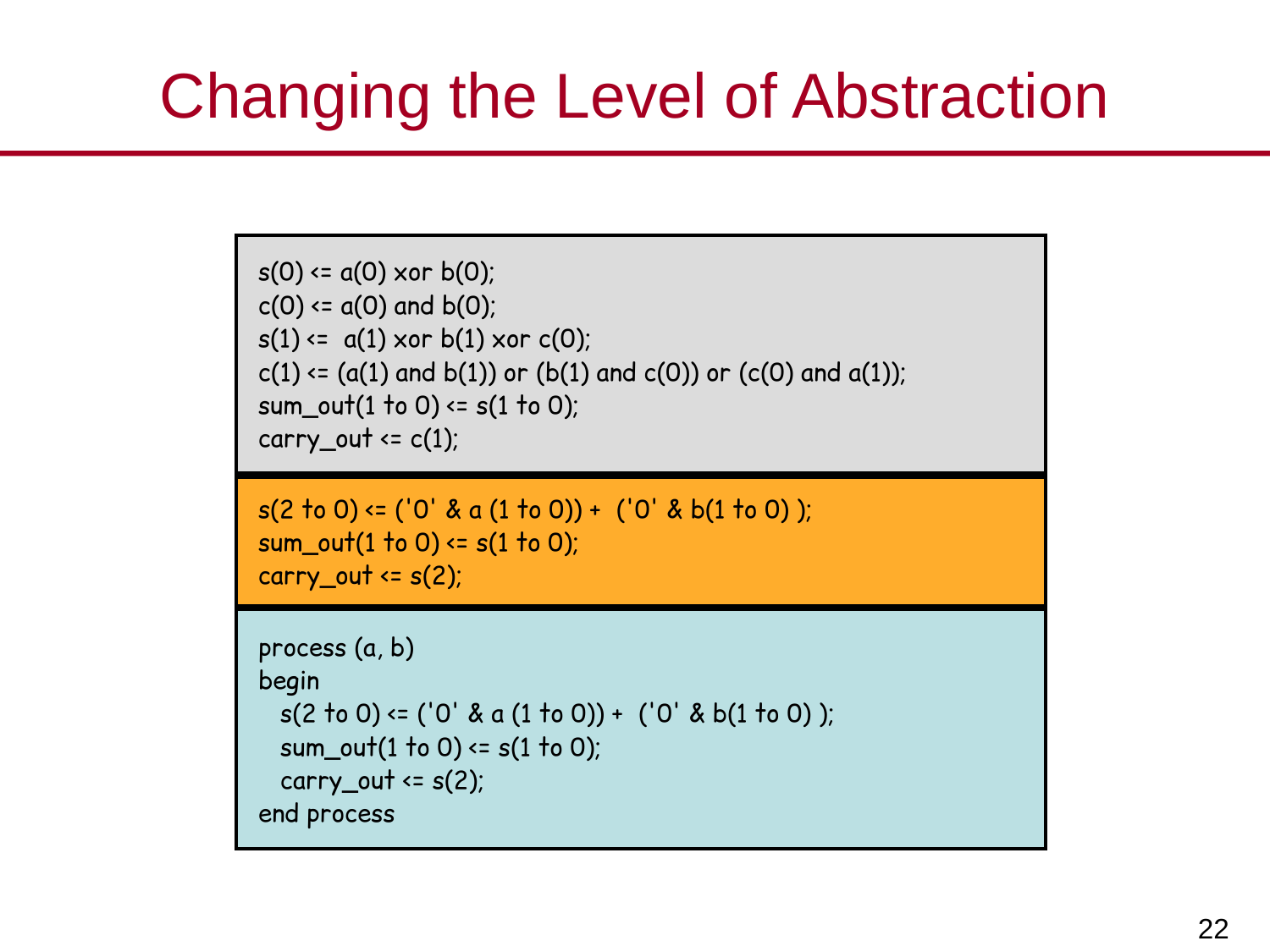

# Changing the Level of Abstraction
s(0) <= a(0) xor b(0);
c(0) <= a(0) and b(0);
s(1) <=  a(1) xor b(1) xor c(0);
c(1) <= (a(1) and b(1)) or (b(1) and c(0)) or (c(0) and a(1));
sum_out(1 to 0) <= s(1 to 0);
carry_out <= c(1);
s(2 to 0) <= ('0' & a (1 to 0)) +  ('0' & b(1 to 0) );
sum_out(1 to 0) <= s(1 to 0);
carry_out <= s(2);
process (a, b)
begin
   s(2 to 0) <= ('0' & a (1 to 0)) +  ('0' & b(1 to 0) );
   sum_out(1 to 0) <= s(1 to 0);
   carry_out <= s(2);
end process